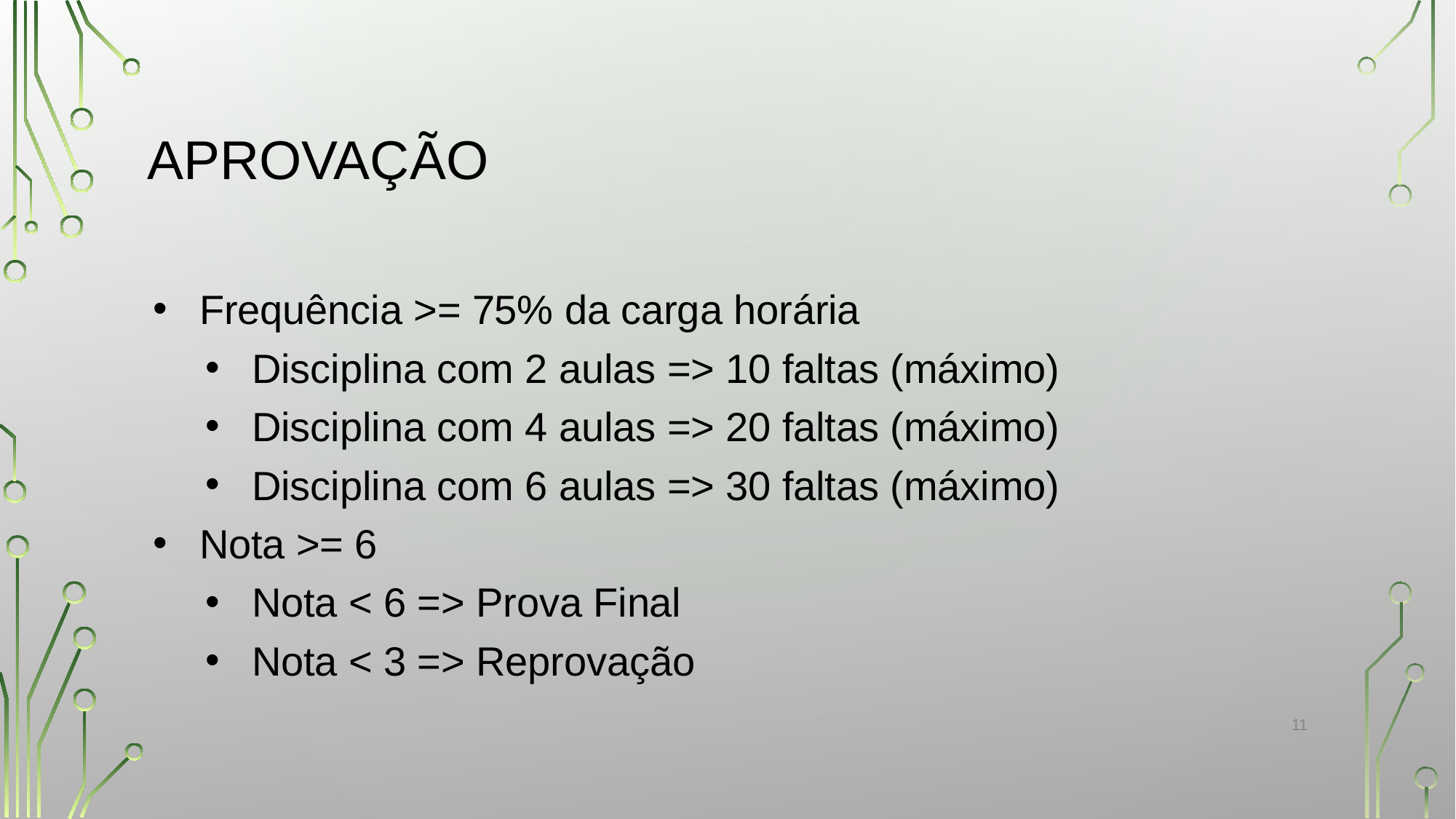

# APROVAÇÃO
Frequência >= 75% da carga horária
Disciplina com 2 aulas => 10 faltas (máximo)
Disciplina com 4 aulas => 20 faltas (máximo)
Disciplina com 6 aulas => 30 faltas (máximo)
Nota >= 6
Nota < 6 => Prova Final
Nota < 3 => Reprovação
11